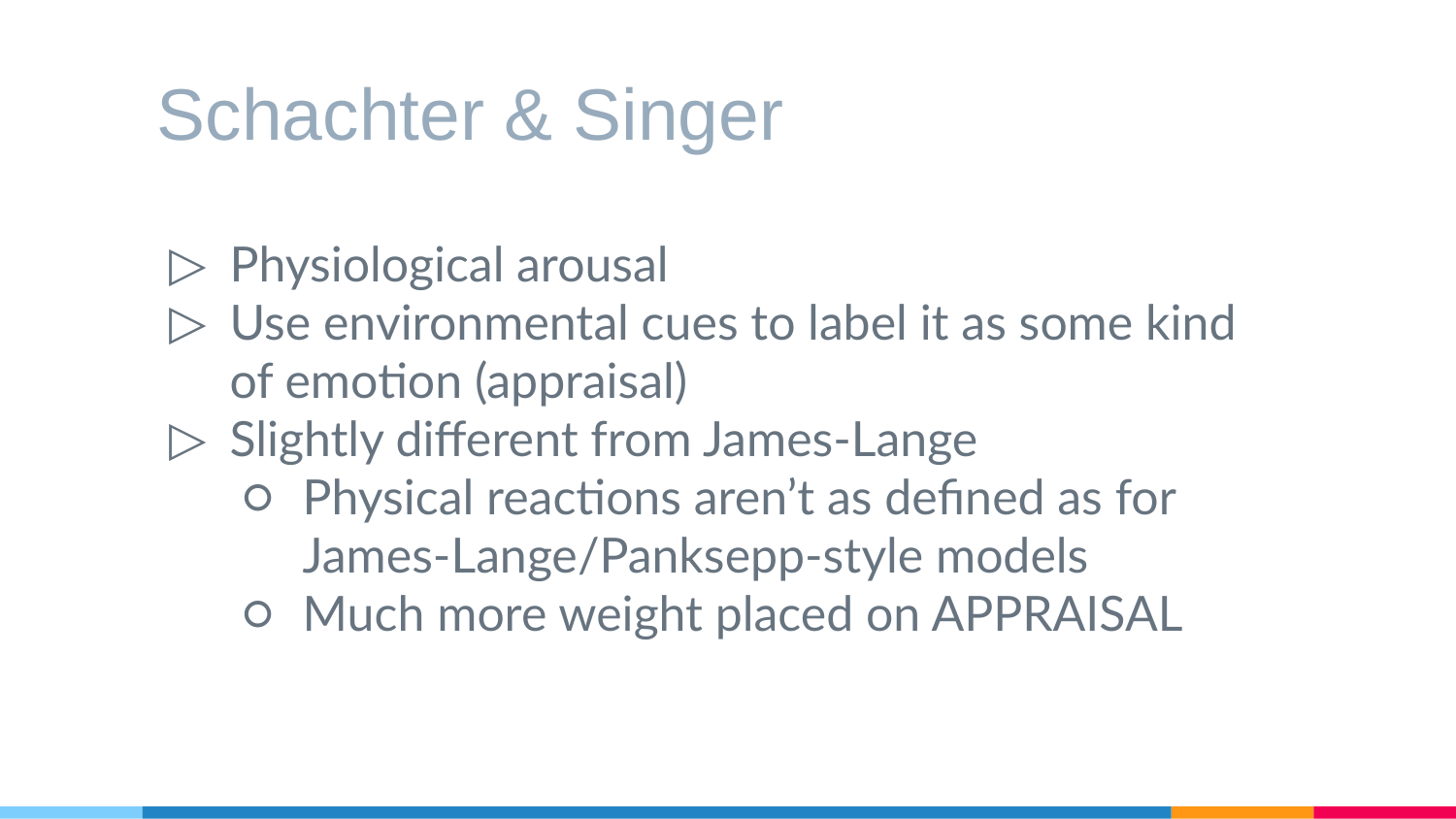

# Schachter & Singer
Physiological arousal
Use environmental cues to label it as some kind of emotion (appraisal)
Slightly different from James-Lange
Physical reactions aren’t as defined as for James-Lange/Panksepp-style models
Much more weight placed on APPRAISAL